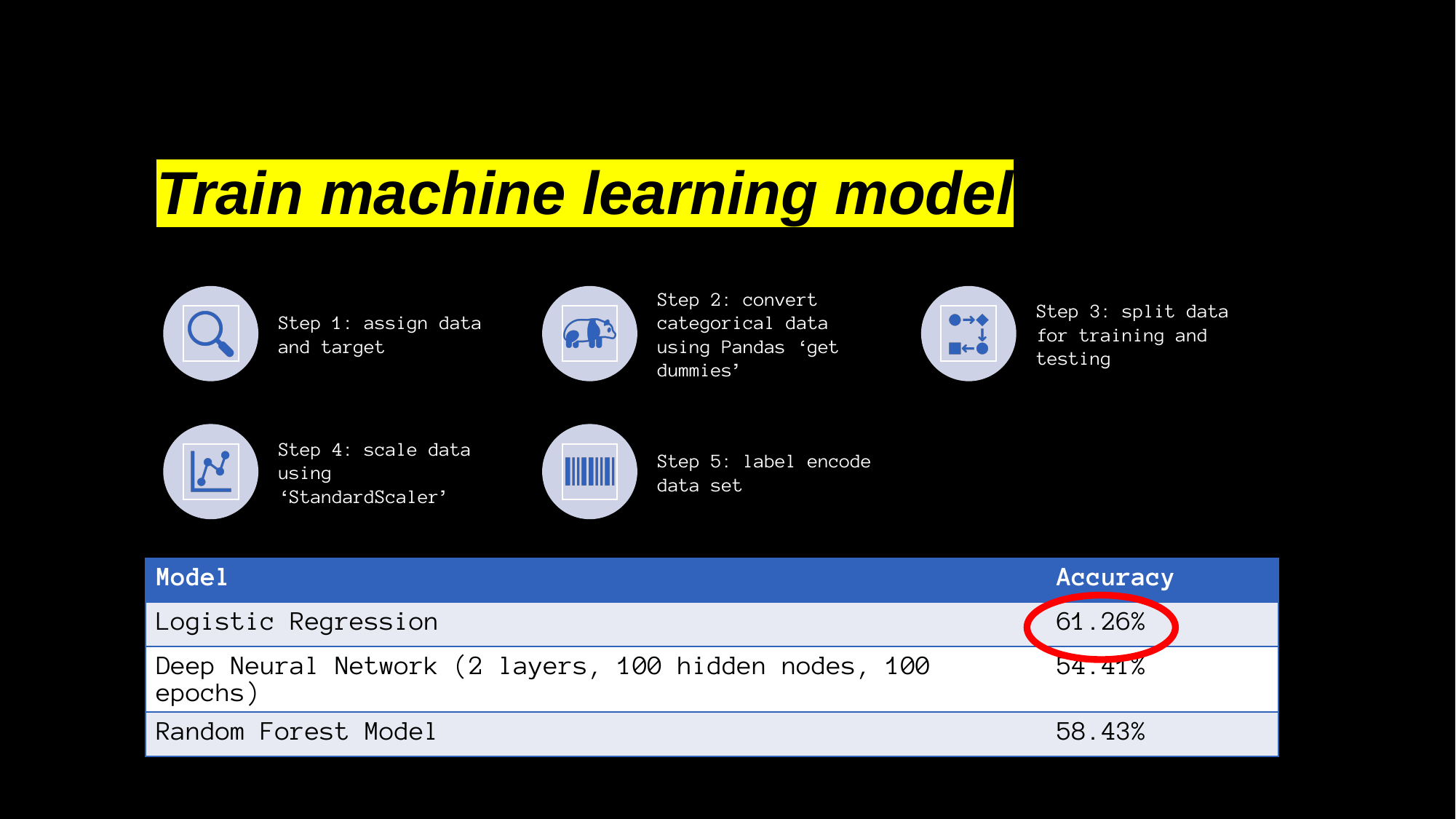

# Train machine learning model
Step 1: assign data and target
Step 2: convert categorical data using Pandas ‘get dummies’
Step 3: split data for training and testing
Step 4: scale data using ‘StandardScaler’
Step 5: label encode data set
| Model | Accuracy |
| --- | --- |
| Logistic Regression | 61.26% |
| Deep Neural Network (2 layers, 100 hidden nodes, 100 epochs) | 54.41% |
| Random Forest Model | 58.43% |